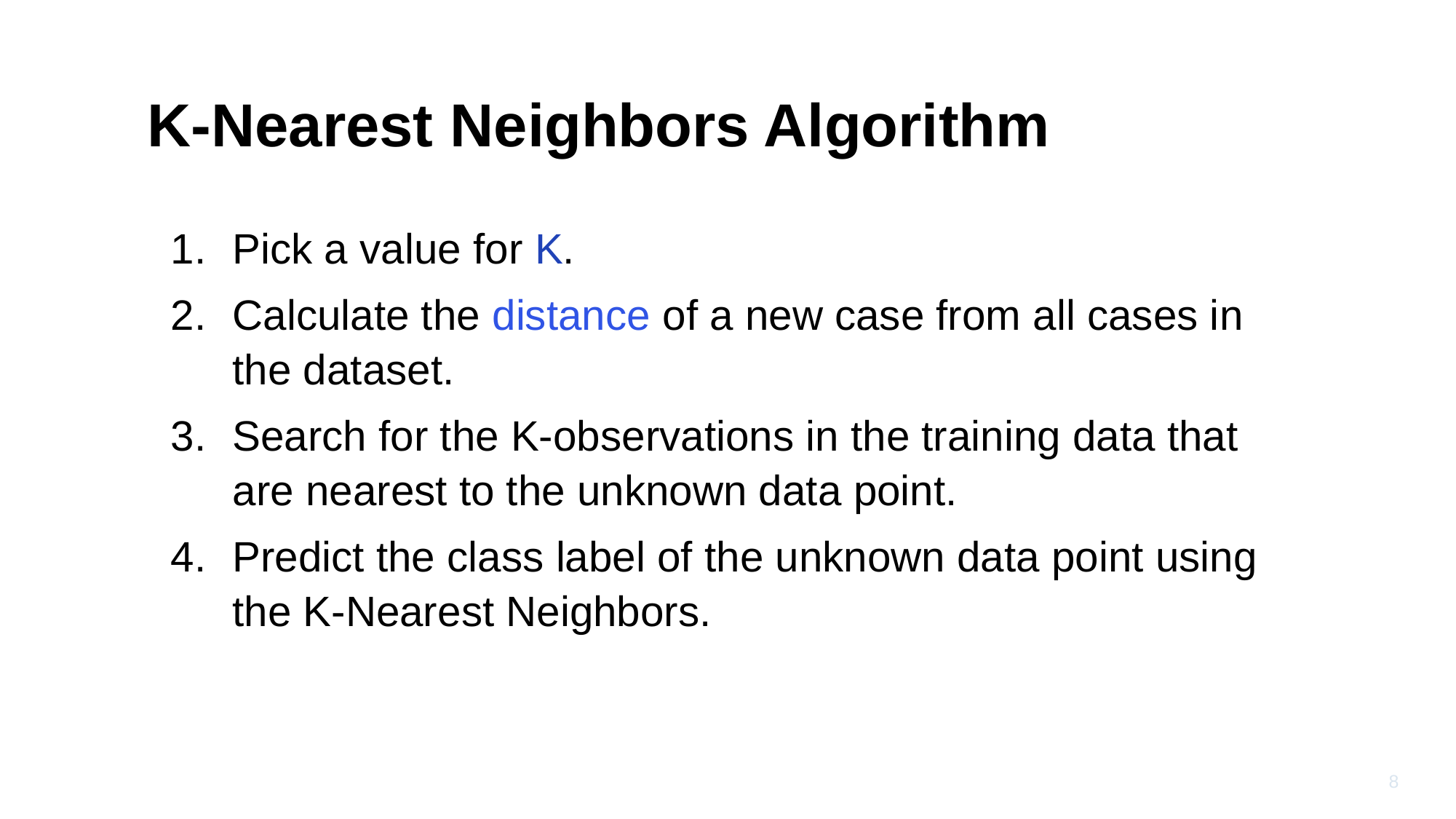

# K-Nearest Neighbors Algorithm
Pick a value for K.
Calculate the distance of a new case from all cases in the dataset.
Search for the K-observations in the training data that are nearest to the unknown data point.
Predict the class label of the unknown data point using the K-Nearest Neighbors.
8